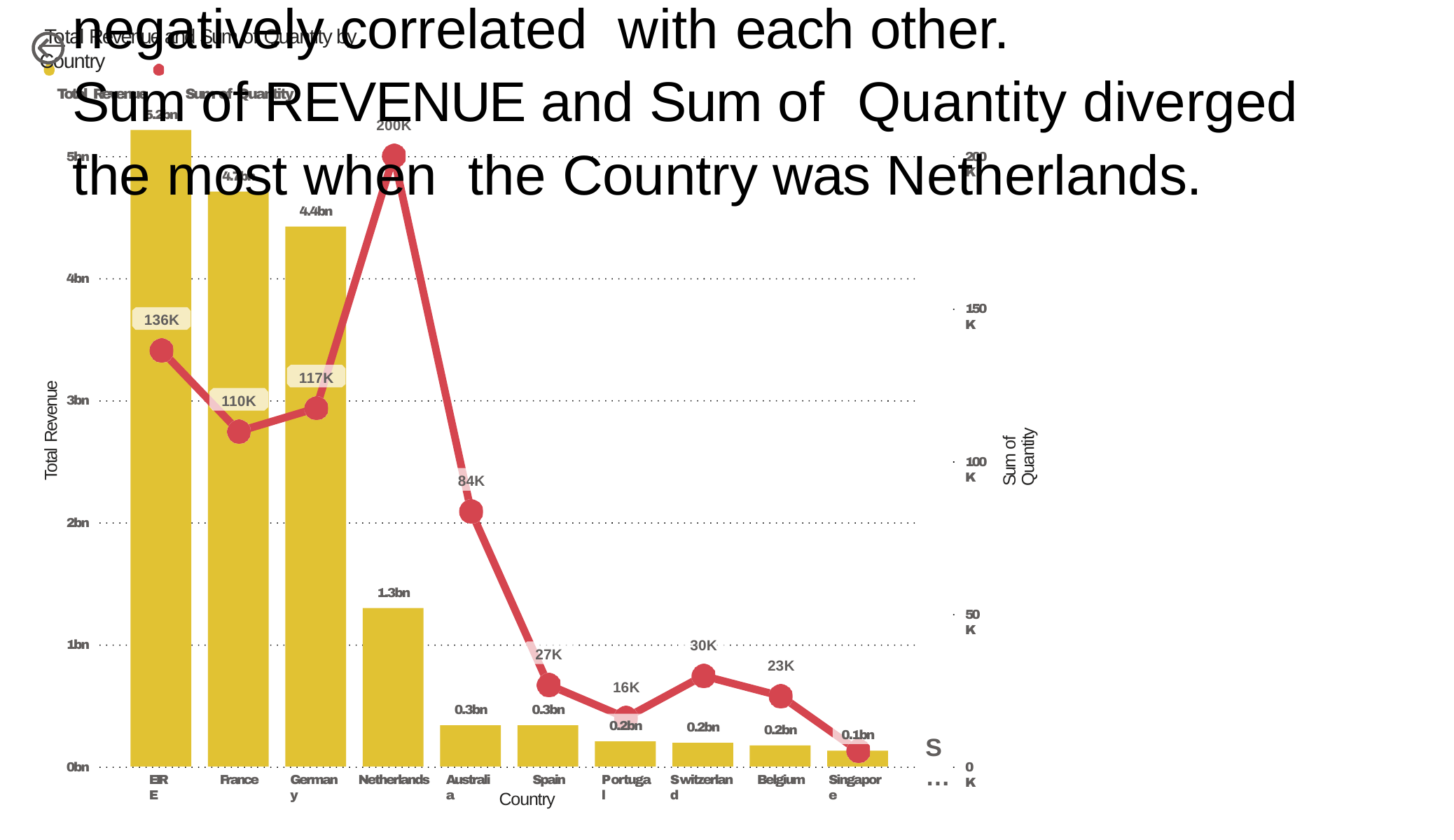

Total Revenue and Sum of Quantity by Country
Total Revenue	Sum of Quantity
# Sum of Quantity and total Sum of  REVENUE are negatively correlated  with each other.
Sum of REVENUE and Sum of  Quantity diverged the most when  the Country was Netherlands.

Power BI Desktop

5.2bn
200K
5bn
200K

4.7bn
4.4bn
4bn
150K
136K
117K
Sum of Quantity
Total Revenue
110K
3bn
100K
84K
2bn
1.3bn
50K
30K
1bn
27K
23K
16K
0.3bn
0.3bn
0.2bn
0.2bn
0.2bn
0.1bn
S…
0bn
0K
EIRE
France
Germany
Netherlands
Australia
Spain
Country
Portugal
Switzerland
Belgium
Singapore